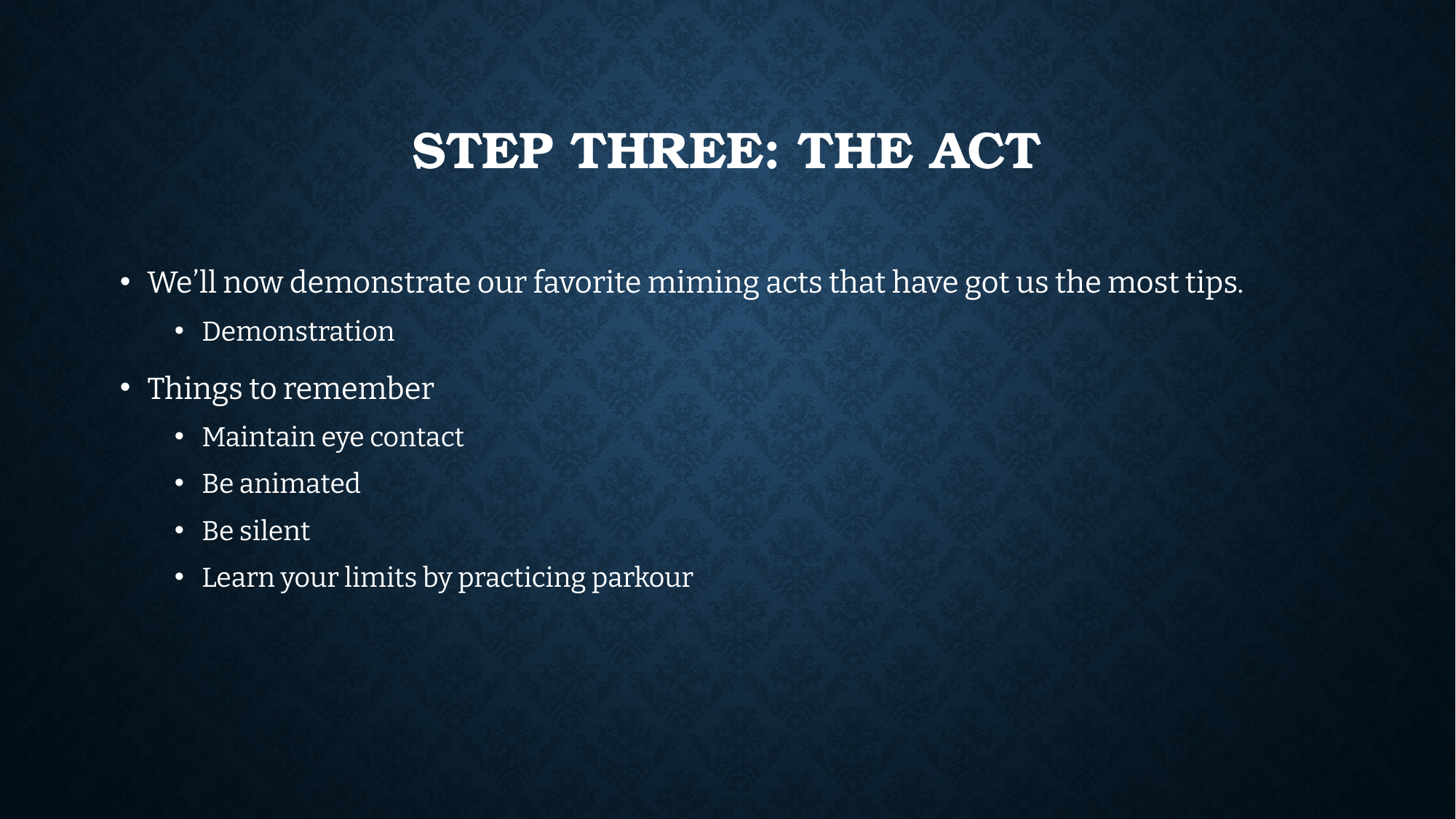

# Step Three: The Act
We’ll now demonstrate our favorite miming acts that have got us the most tips.
Demonstration
Things to remember
Maintain eye contact
Be animated
Be silent
Learn your limits by practicing parkour